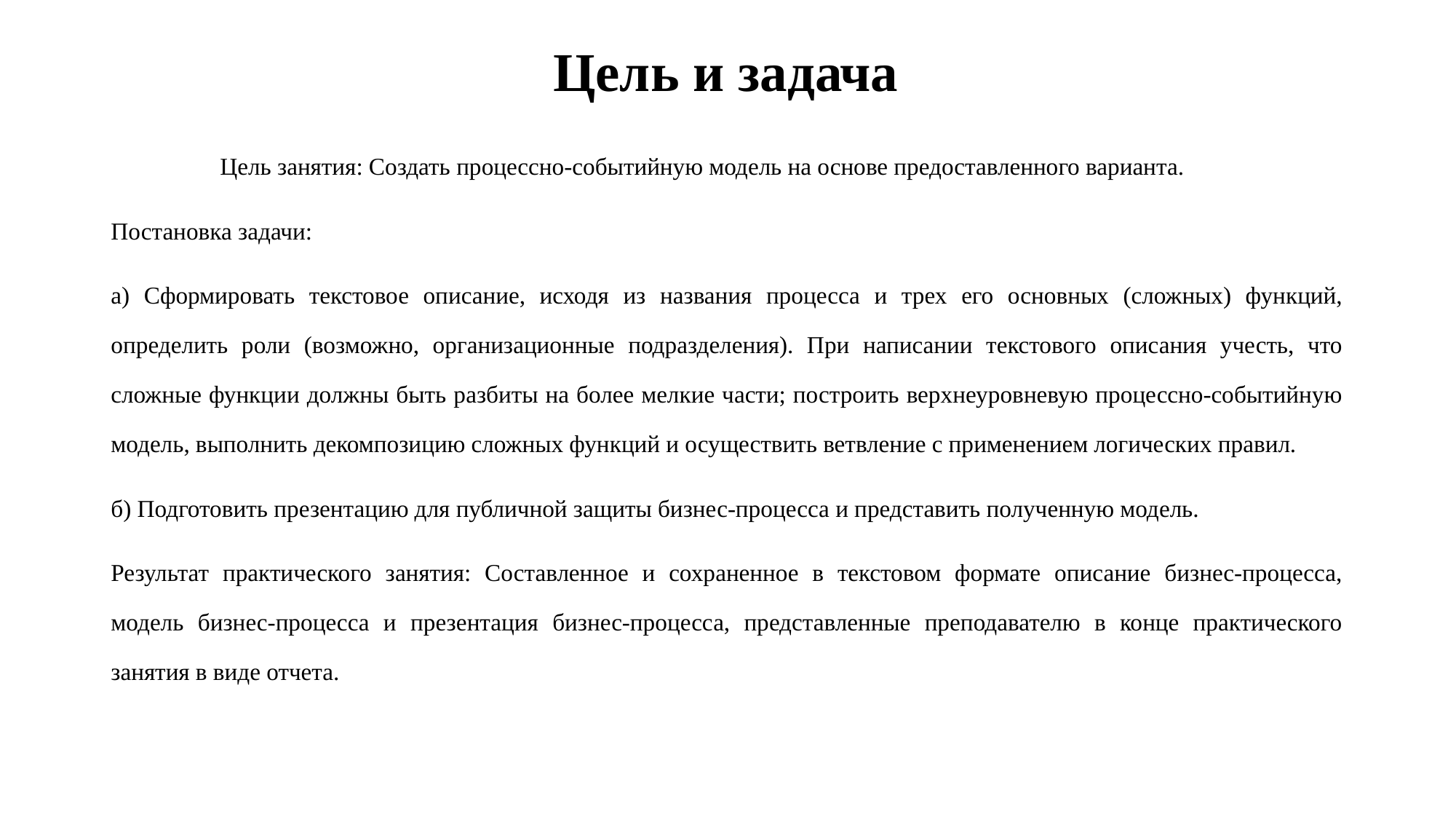

# Цель и задача
	Цель занятия: Создать процессно-событийную модель на основе предоставленного варианта.
Постановка задачи:
а) Сформировать текстовое описание, исходя из названия процесса и трех его основных (сложных) функций, определить роли (возможно, организационные подразделения). При написании текстового описания учесть, что сложные функции должны быть разбиты на более мелкие части; построить верхнеуровневую процессно-событийную модель, выполнить декомпозицию сложных функций и осуществить ветвление с применением логических правил.
б) Подготовить презентацию для публичной защиты бизнес-процесса и представить полученную модель.
Результат практического занятия: Составленное и сохраненное в текстовом формате описание бизнес-процесса, модель бизнес-процесса и презентация бизнес-процесса, представленные преподавателю в конце практического занятия в виде отчета.